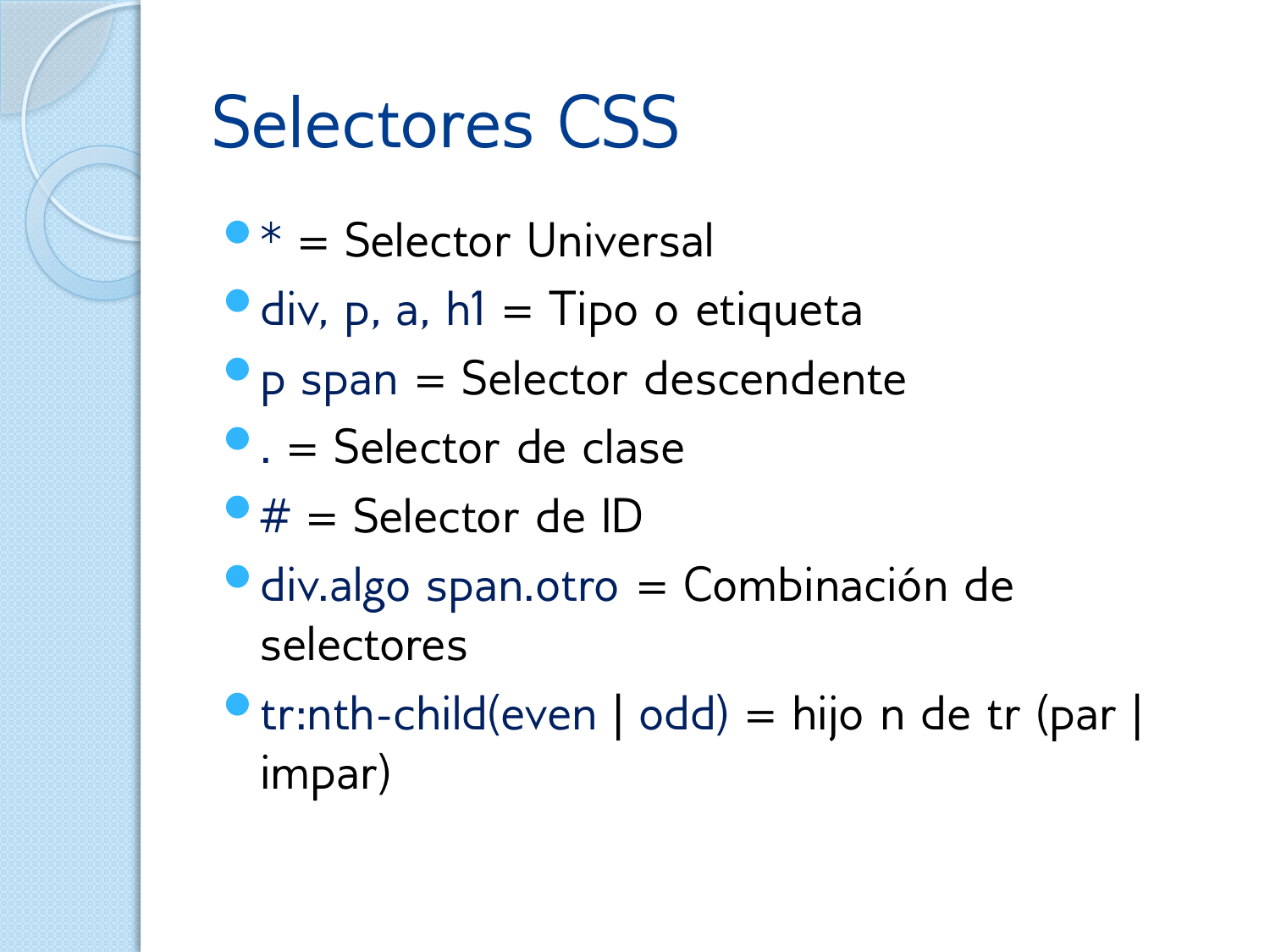

# Selectores CSS
* = Selector Universal
div, p, a, h1 = Tipo o etiqueta
p span = Selector descendente
. = Selector de clase
# = Selector de ID
div.algo span.otro = Combinación de selectores
tr:nth-child(even | odd) = hijo n de tr (par | impar)